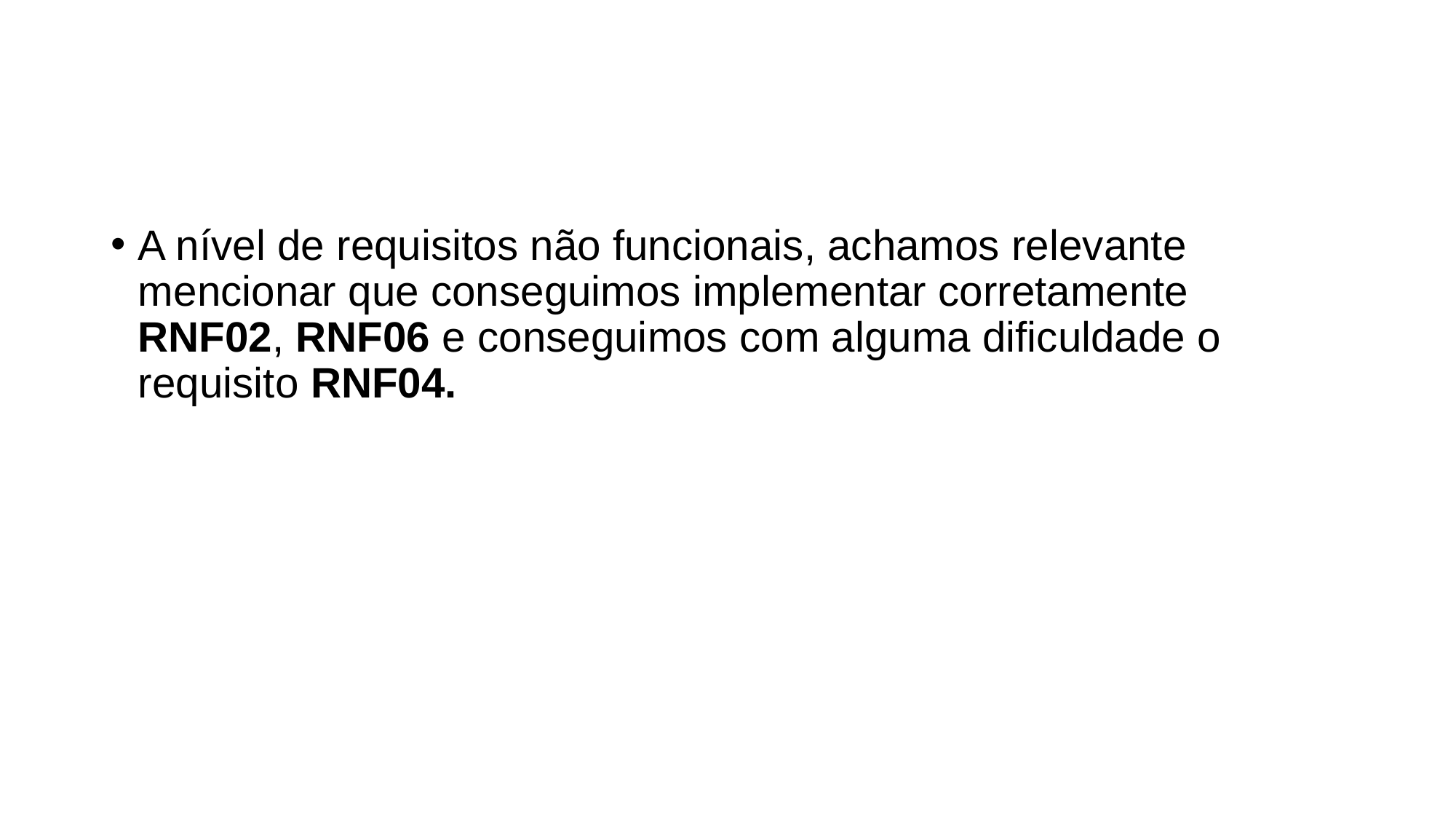

#
A nível de requisitos não funcionais, achamos relevante mencionar que conseguimos implementar corretamente RNF02, RNF06 e conseguimos com alguma dificuldade o requisito RNF04.